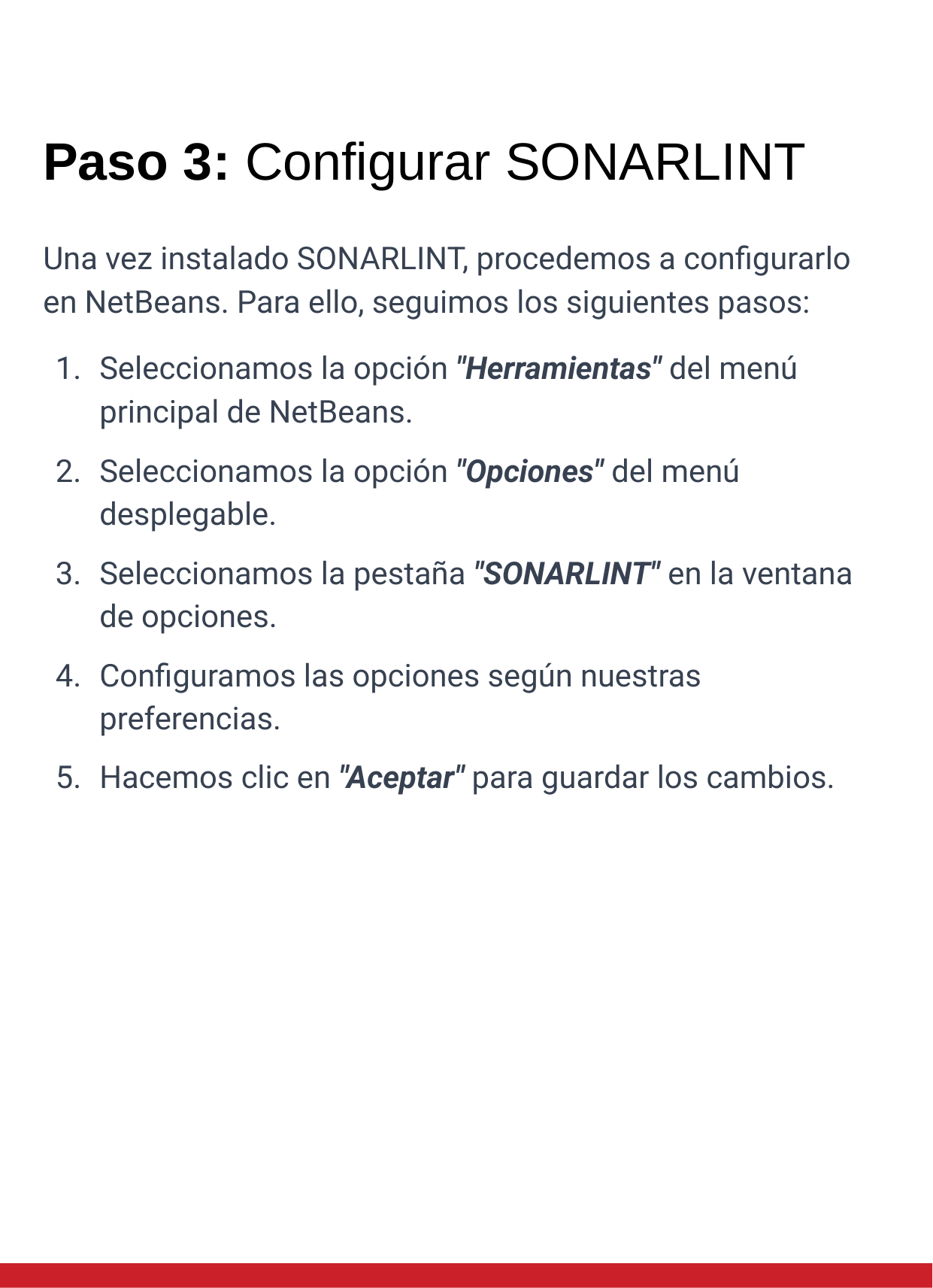

# Paso 3: Configurar SONARLINT
Una vez instalado SONARLINT, procedemos a configurarlo en NetBeans. Para ello, seguimos los siguientes pasos:
Seleccionamos la opción "Herramientas" del menú principal de NetBeans.
Seleccionamos la opción "Opciones" del menú desplegable.
Seleccionamos la pestaña "SONARLINT" en la ventana de opciones.
Configuramos las opciones según nuestras preferencias.
Hacemos clic en "Aceptar" para guardar los cambios.